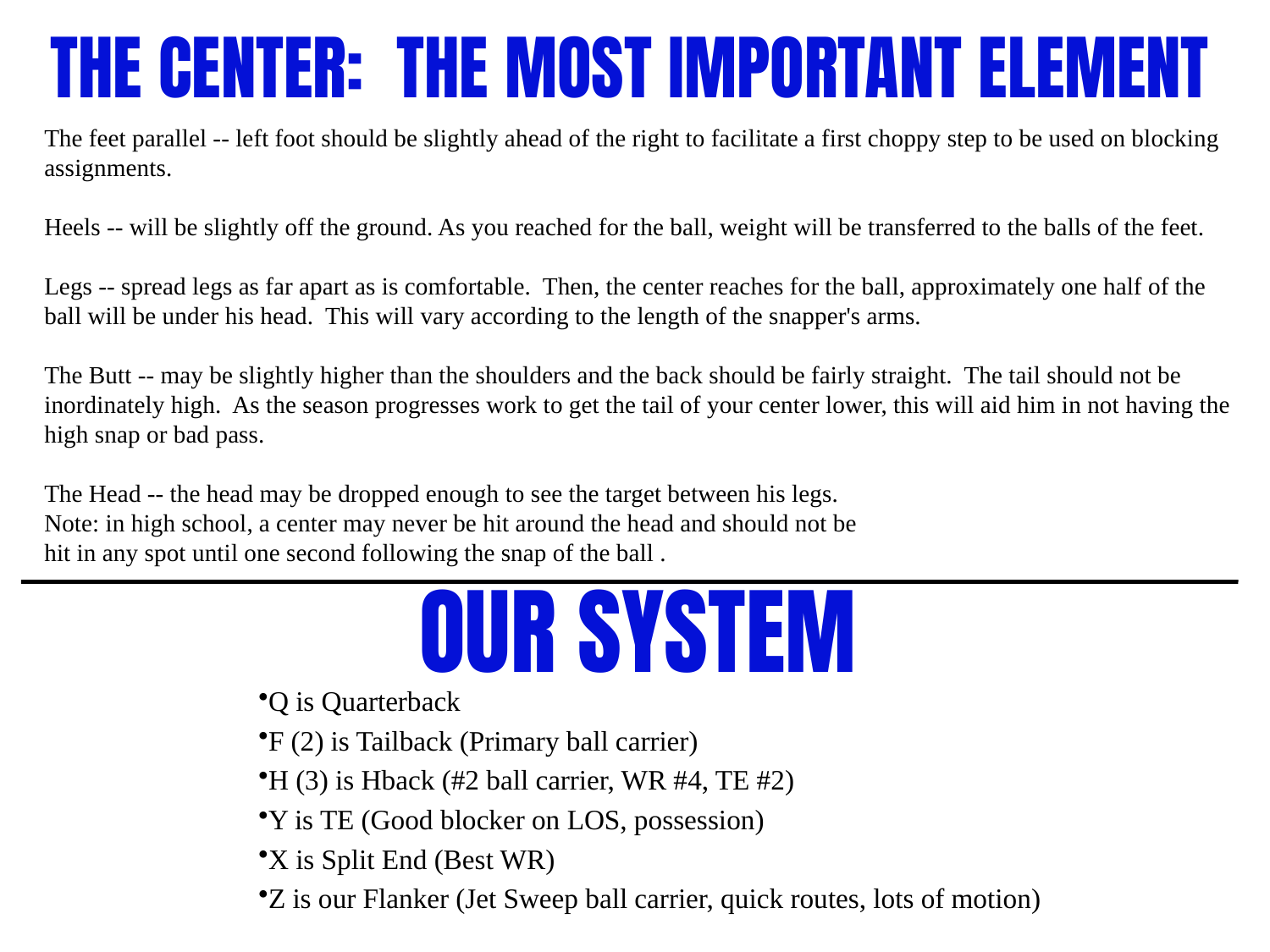

THE CENTER:  THE MOST IMPORTANT ELEMENT
The feet parallel -- left foot should be slightly ahead of the right to facilitate a first choppy step to be used on blocking assignments.

Heels -- will be slightly off the ground. As you reached for the ball, weight will be transferred to the balls of the feet.

Legs -- spread legs as far apart as is comfortable.  Then, the center reaches for the ball, approximately one half of the ball will be under his head.  This will vary according to the length of the snapper's arms.

The Butt -- may be slightly higher than the shoulders and the back should be fairly straight.  The tail should not be inordinately high.  As the season progresses work to get the tail of your center lower, this will aid him in not having the high snap or bad pass.

The Head -- the head may be dropped enough to see the target between his legs.
Note: in high school, a center may never be hit around the head and should not be
hit in any spot until one second following the snap of the ball .
OUR SYSTEM

Q is Quarterback
F (2) is Tailback (Primary ball carrier)
H (3) is Hback (#2 ball carrier, WR #4, TE #2)
Y is TE (Good blocker on LOS, possession)
X is Split End (Best WR)
Z is our Flanker (Jet Sweep ball carrier, quick routes, lots of motion)